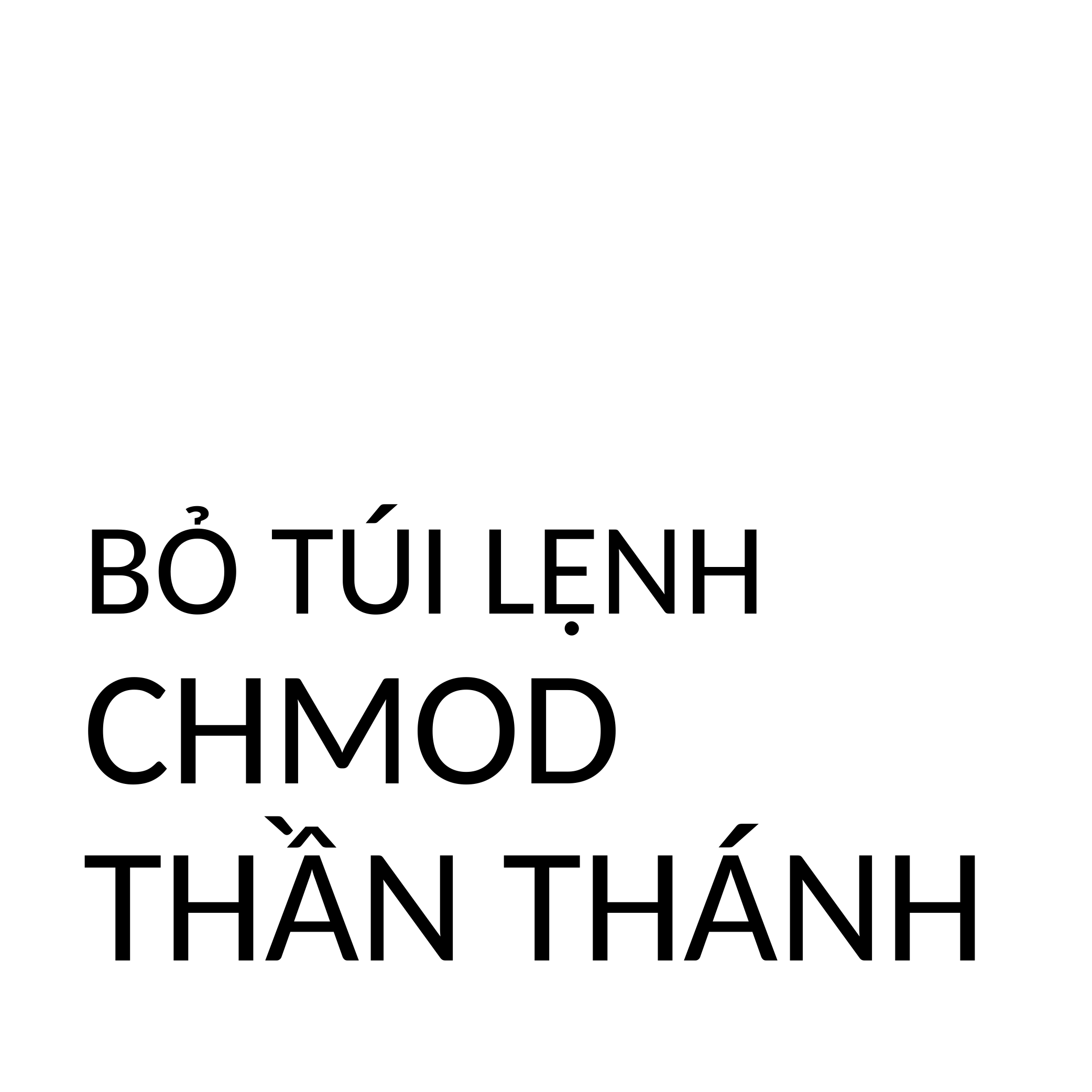

# BỎ TÚI LỆNH CHMOD THẦN THÁNH